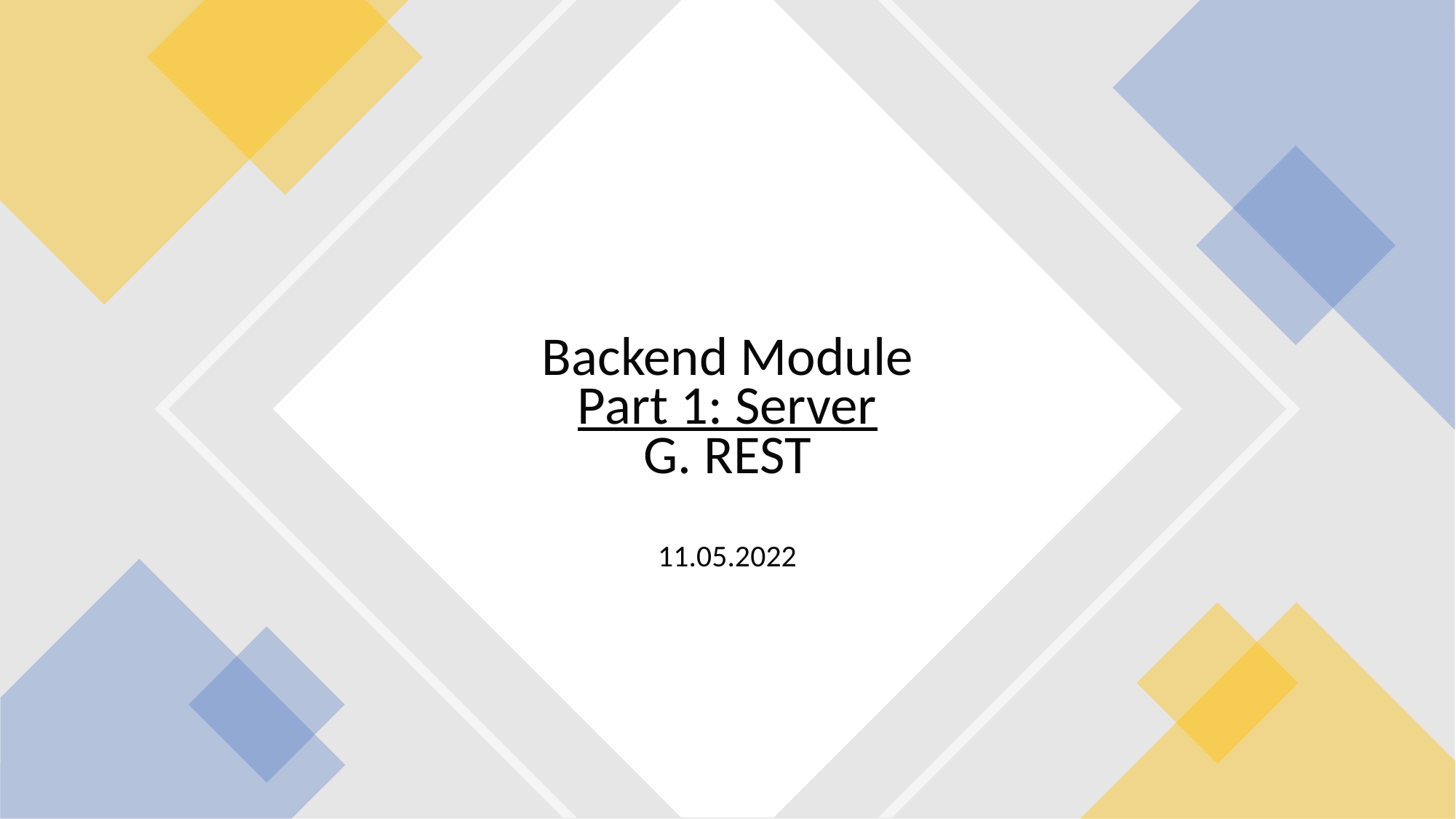

Backend Module
Part 1: Server
G. REST
11.05.2022